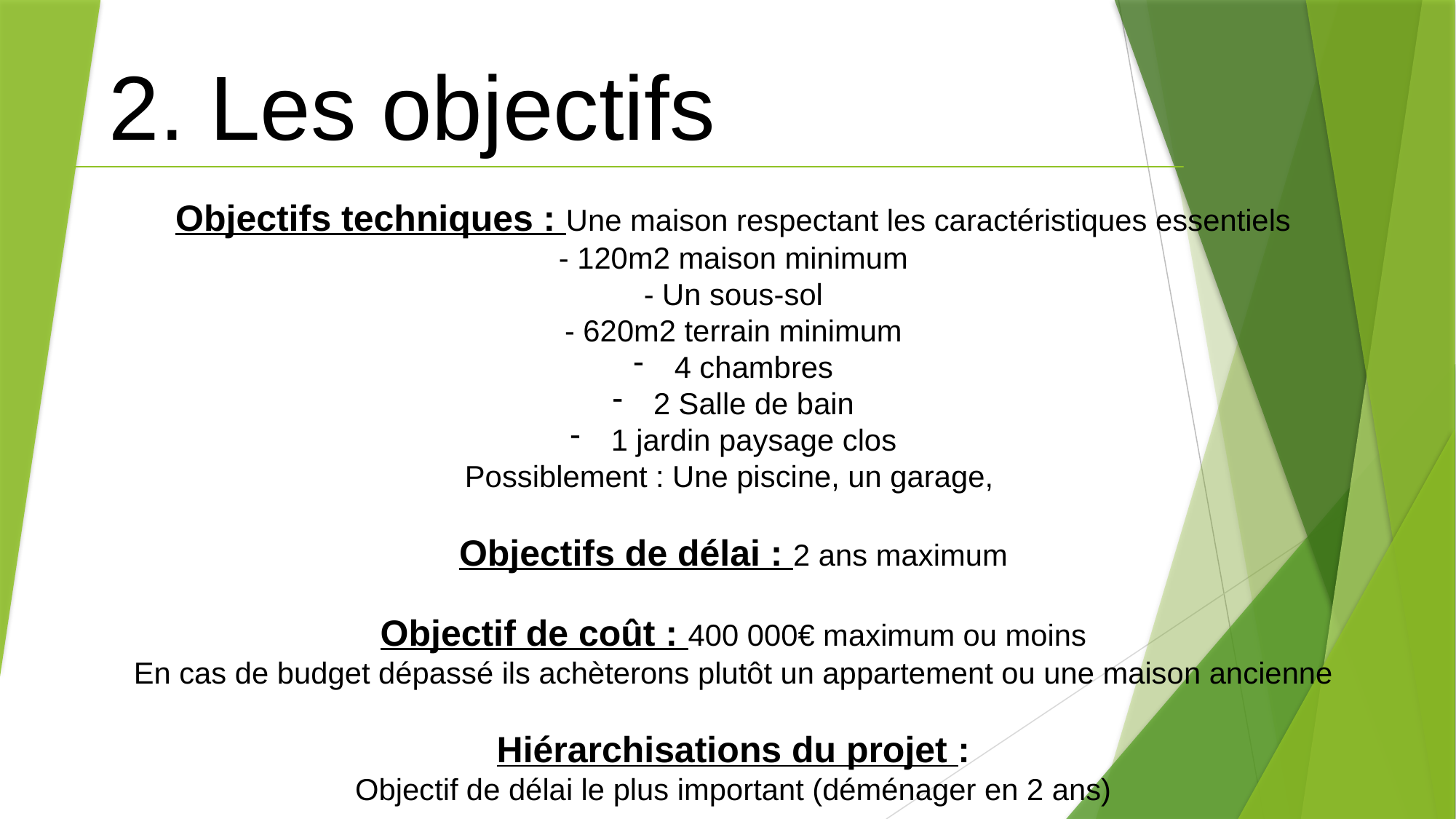

2. Les objectifs

Objectifs techniques : Une maison respectant les caractéristiques essentiels
- 120m2 maison minimum
- Un sous-sol
- 620m2 terrain minimum
4 chambres
2 Salle de bain
1 jardin paysage clos
Possiblement : Une piscine, un garage,

Objectifs de délai : 2 ans maximum

Objectif de coût : 400 000€ maximum ou moins
En cas de budget dépassé ils achèterons plutôt un appartement ou une maison ancienne

Hiérarchisations du projet :
Objectif de délai le plus important (déménager en 2 ans)